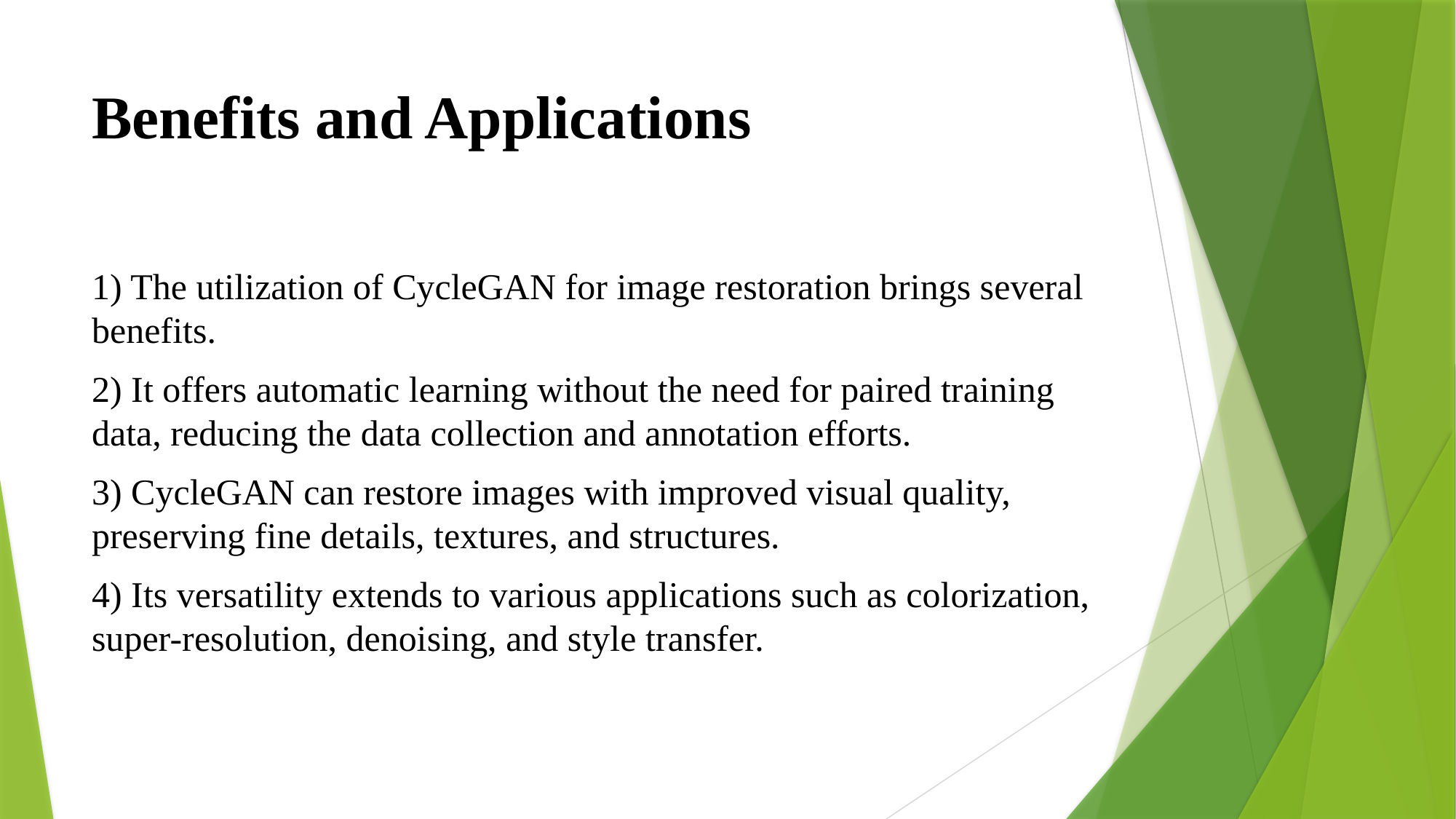

# Benefits and Applications
1) The utilization of CycleGAN for image restoration brings several benefits.
2) It offers automatic learning without the need for paired training data, reducing the data collection and annotation efforts.
3) CycleGAN can restore images with improved visual quality, preserving fine details, textures, and structures.
4) Its versatility extends to various applications such as colorization, super-resolution, denoising, and style transfer.